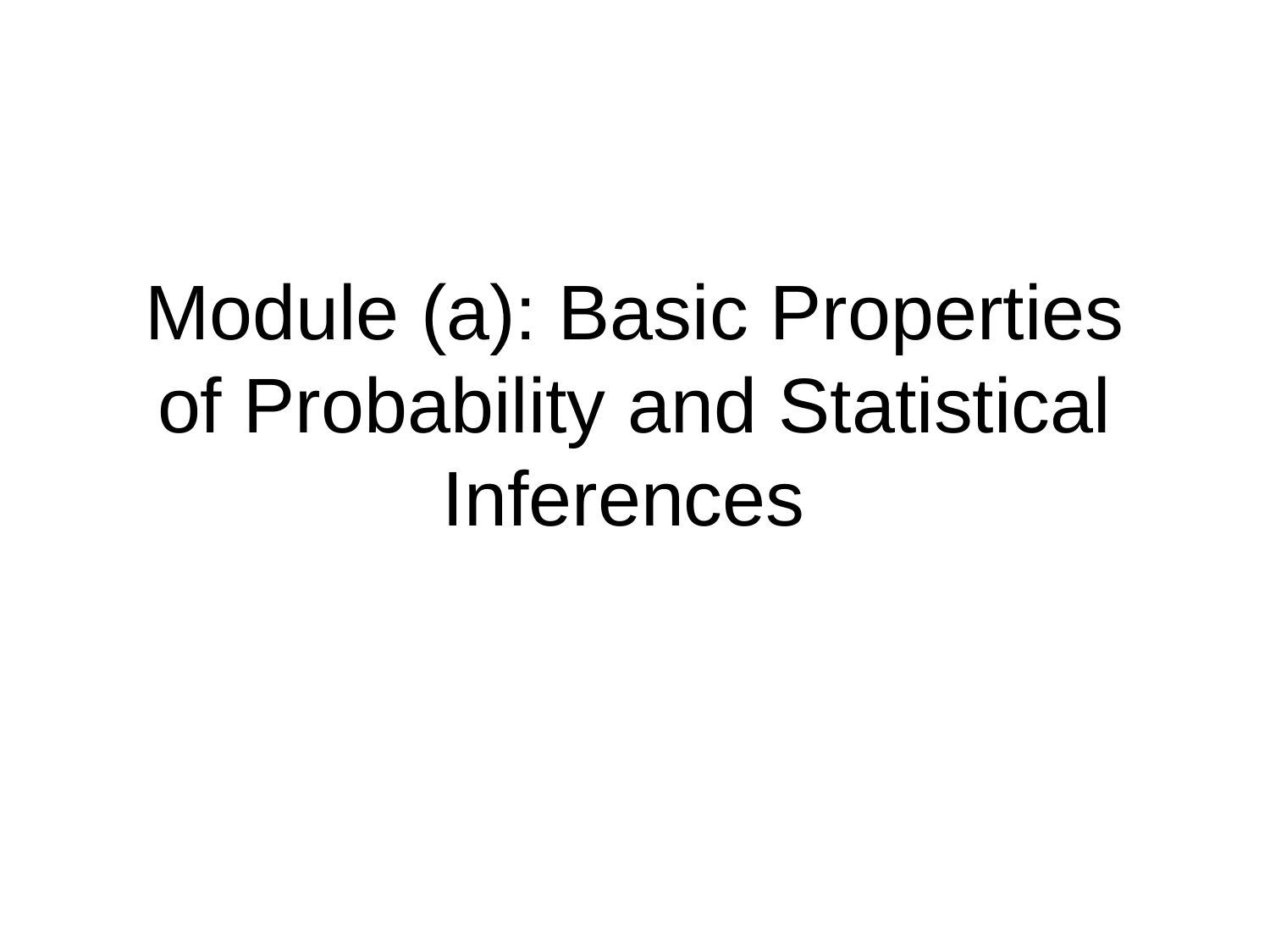

# Module (a): Basic Properties of Probability and Statistical Inferences